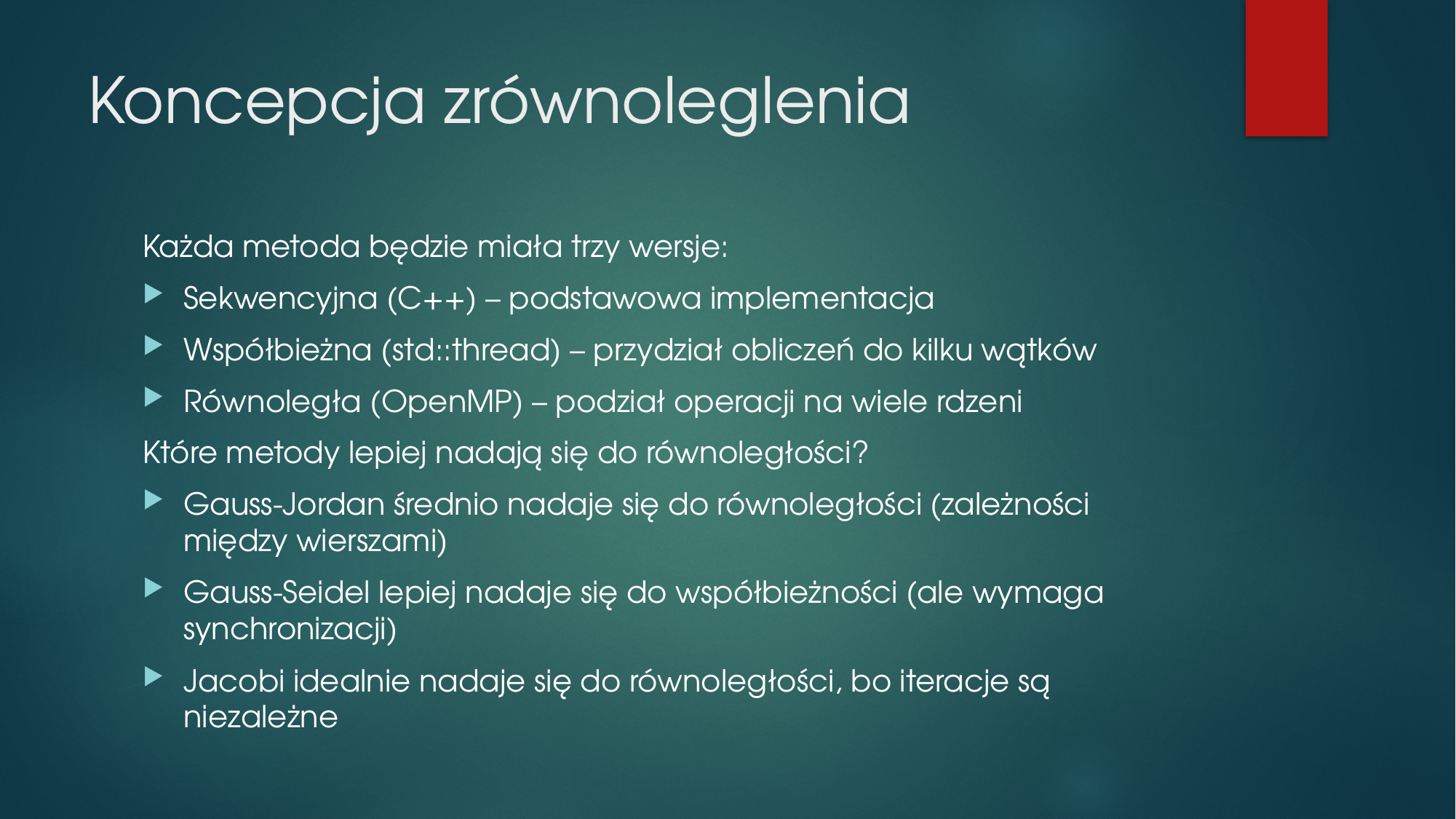

# Koncepcja zrównoleglenia
Każda metoda będzie miała trzy wersje:
Sekwencyjna (C++) – podstawowa implementacja
Współbieżna (std::thread) – przydział obliczeń do kilku wątków
Równoległa (OpenMP) – podział operacji na wiele rdzeni
Które metody lepiej nadają się do równoległości?
Gauss-Jordan średnio nadaje się do równoległości (zależności między wierszami)
Gauss-Seidel lepiej nadaje się do współbieżności (ale wymaga synchronizacji)
Jacobi idealnie nadaje się do równoległości, bo iteracje są niezależne